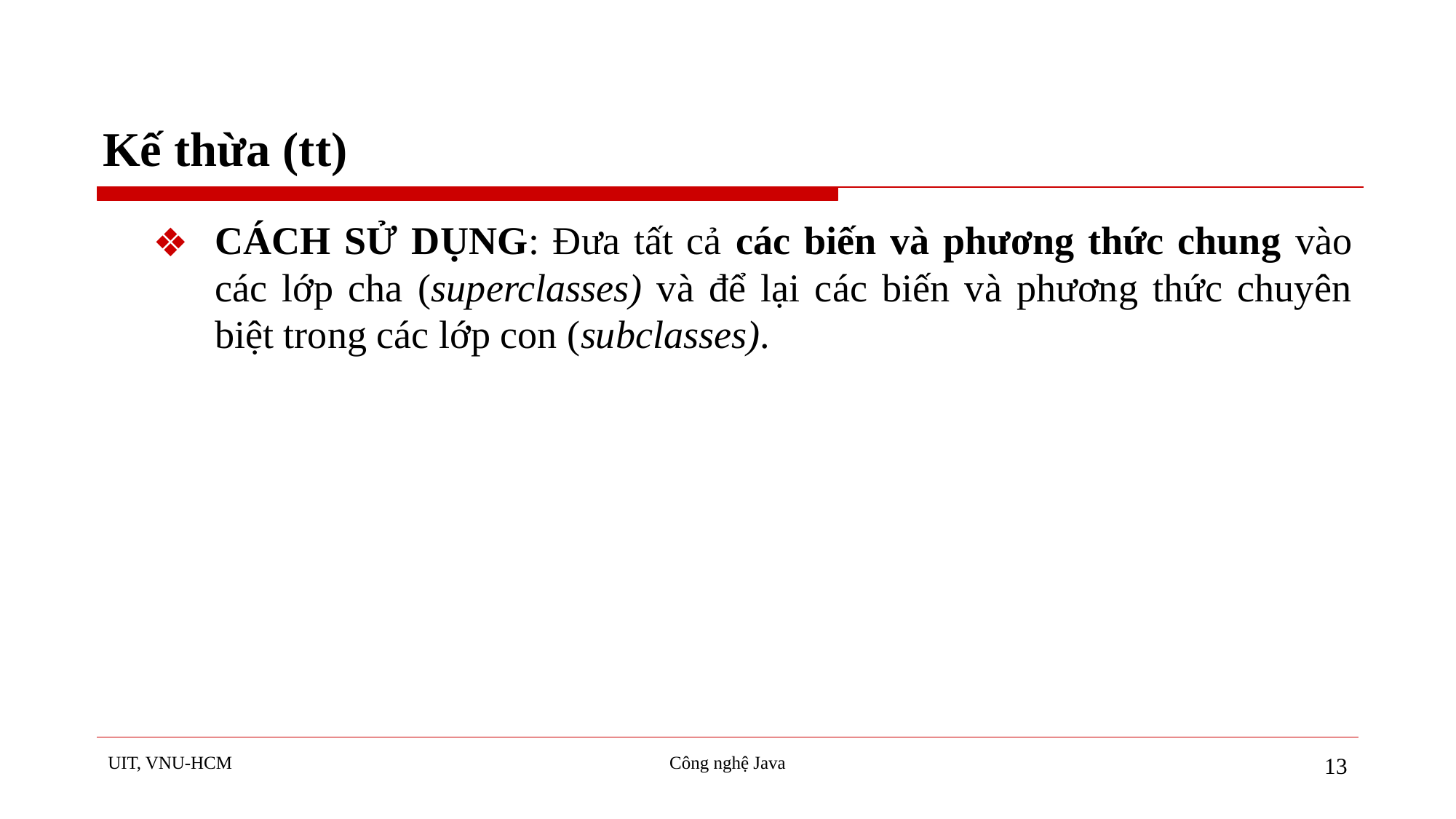

# Kế thừa (tt)
CÁCH SỬ DỤNG: Đưa tất cả các biến và phương thức chung vào các lớp cha (superclasses) và để lại các biến và phương thức chuyên biệt trong các lớp con (subclasses).
UIT, VNU-HCM
Công nghệ Java
13